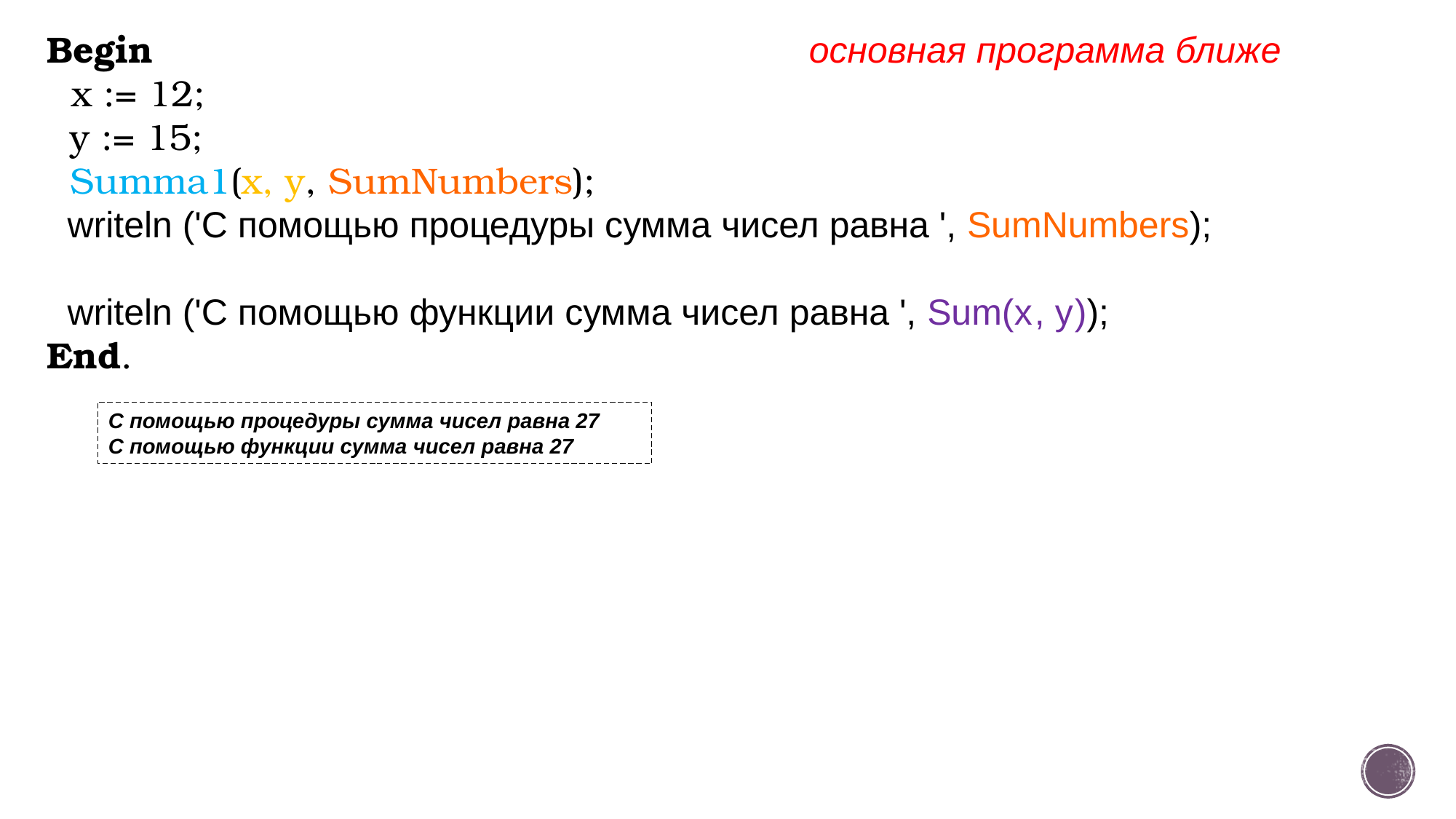

Begin                                                     основная программа ближе
  x := 12;
  y := 15;
  Summa1(x, y, SumNumbers);
  writeln ('С помощью процедуры сумма чисел равна ', SumNumbers);
  writeln ('С помощью функции сумма чисел равна ', Sum(x, y));
End.
С помощью процедуры сумма чисел равна 27
С помощью функции сумма чисел равна 27